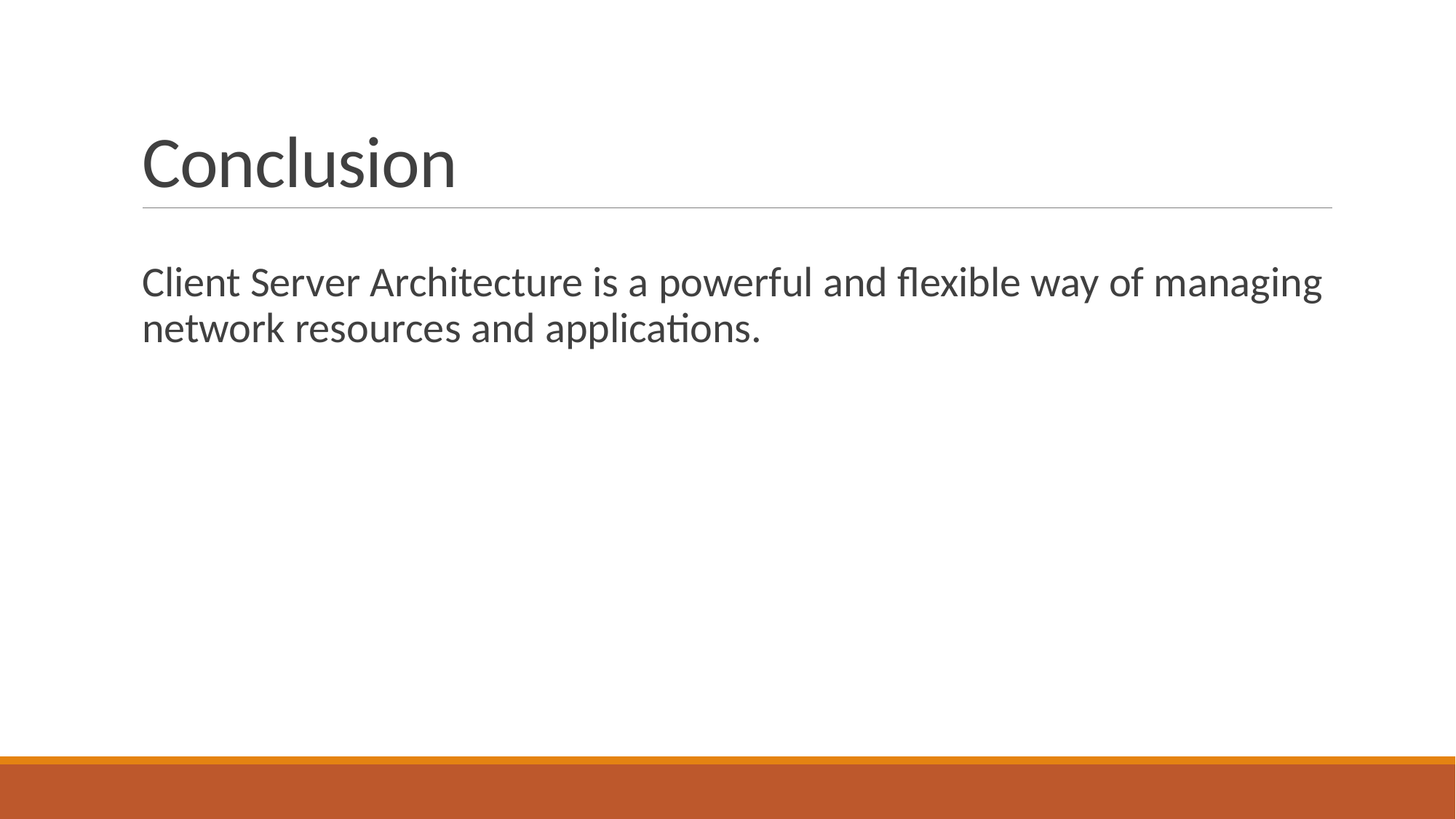

# Conclusion
Client Server Architecture is a powerful and flexible way of managing network resources and applications.